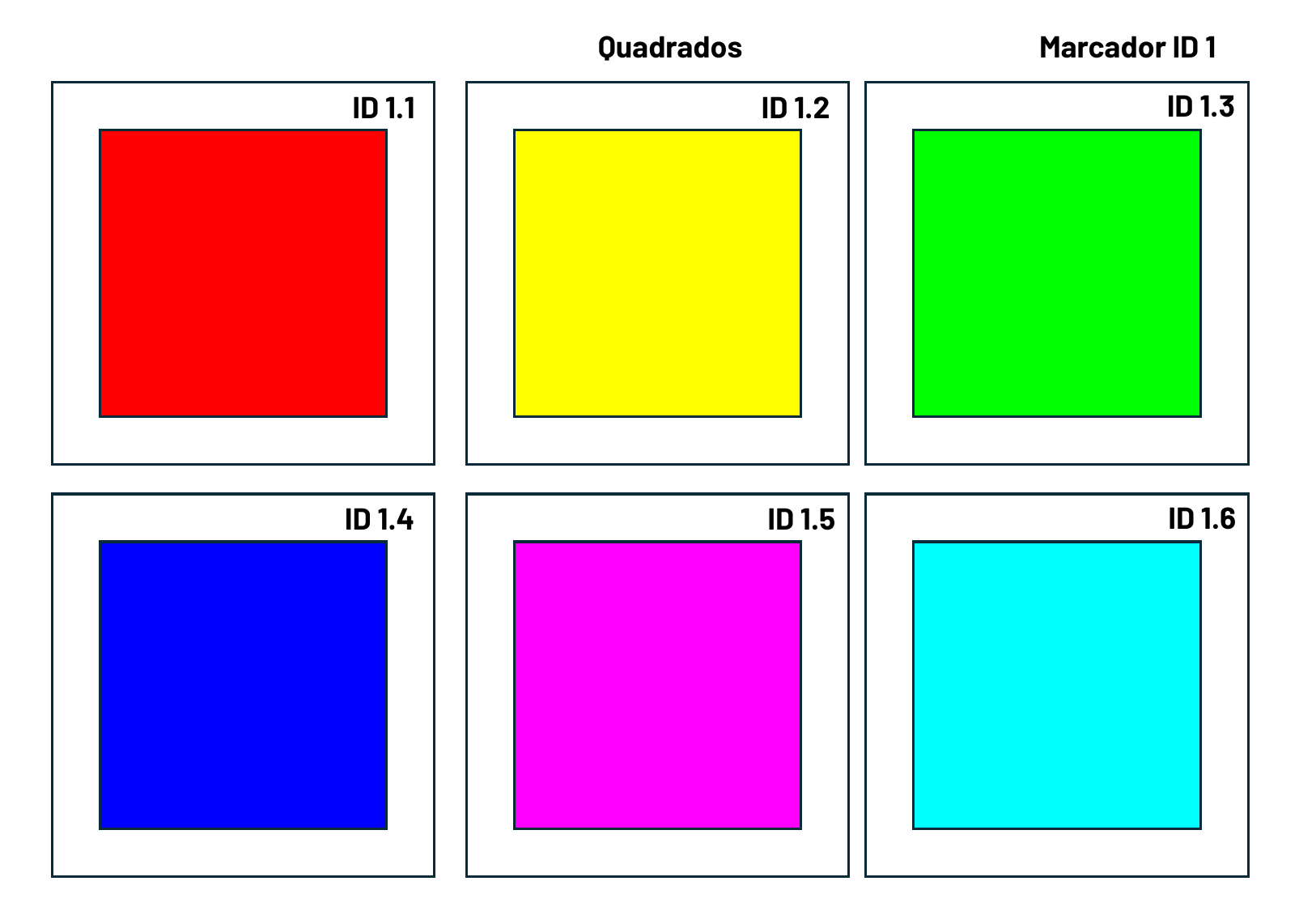

Quadrados
Marcador ID 1
ID 1.3

ID 1.1

ID 1.2

ID 1.6
ID 1.4
ID 1.5